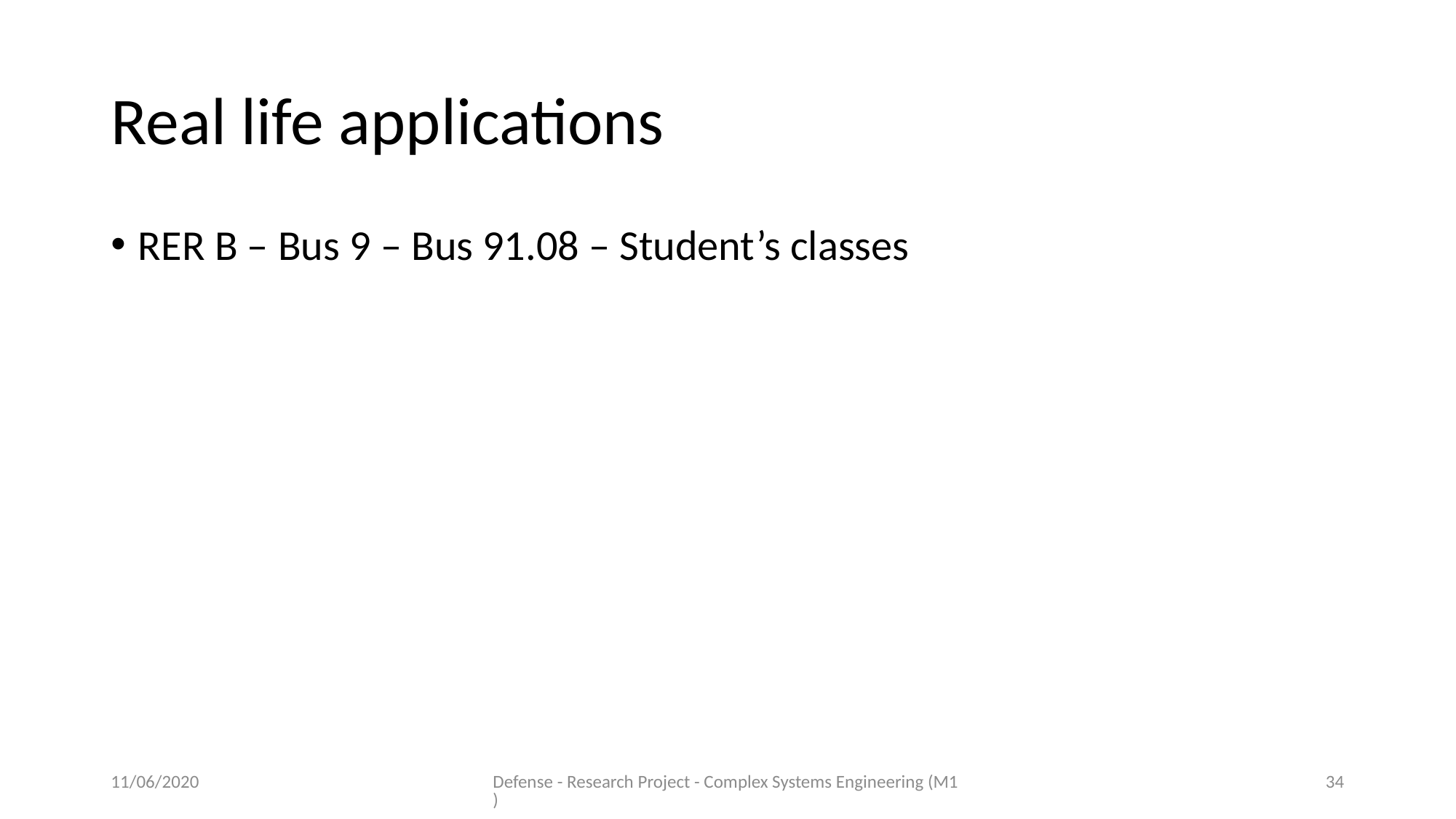

# Real life applications
RER B – Bus 9 – Bus 91.08 – Student’s classes

11/06/2020
Defense - Research Project - Complex Systems Engineering (M1)
34